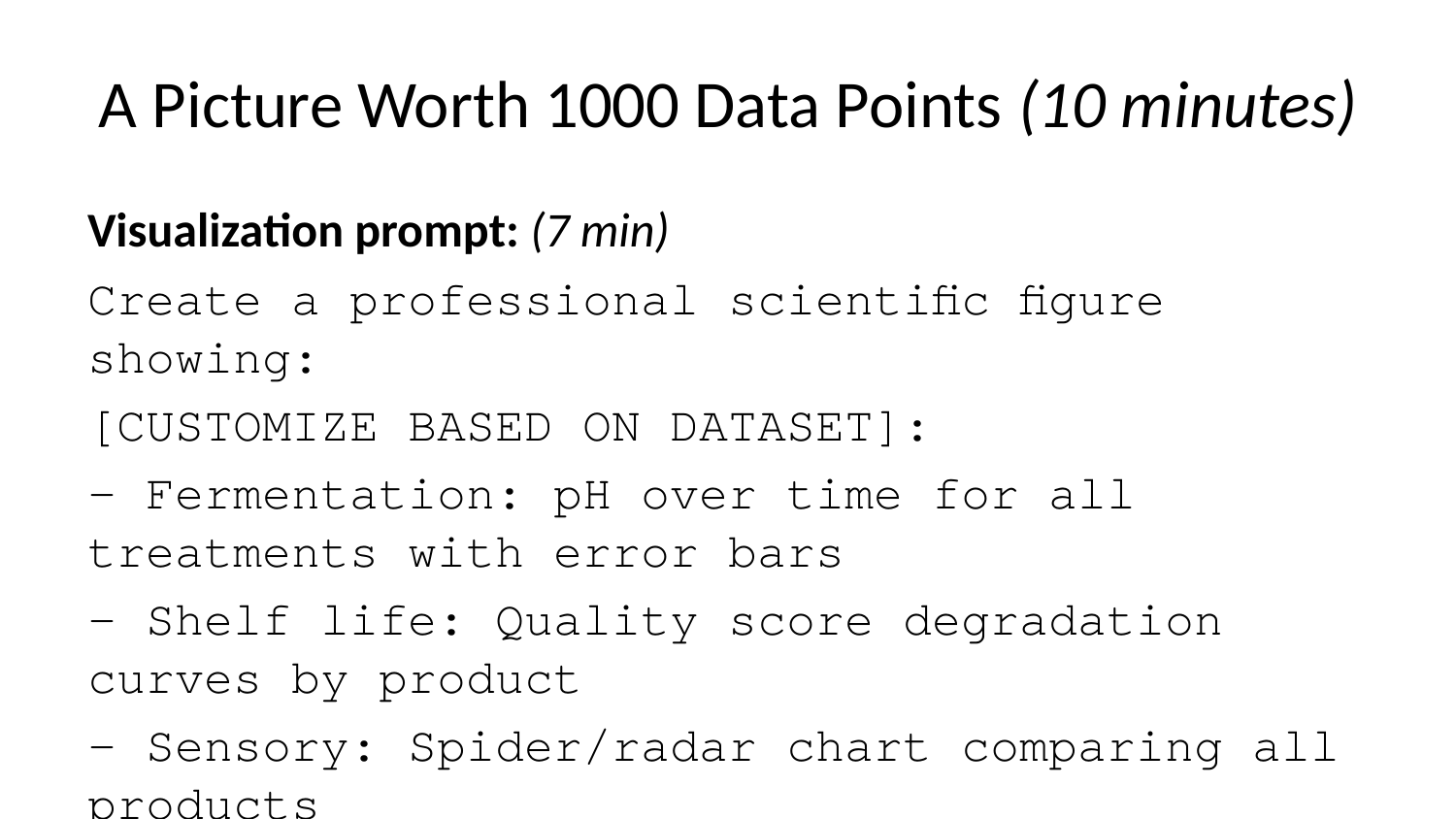

# A Picture Worth 1000 Data Points (10 minutes)
Visualization prompt: (7 min)
Create a professional scientific figure showing:
[CUSTOMIZE BASED ON DATASET]:
- Fermentation: pH over time for all treatments with error bars
- Shelf life: Quality score degradation curves by product
- Sensory: Spider/radar chart comparing all products
- Process: 3D surface plot showing yield vs temperature and pH

Requirements:
- Include proper axis labels with units
- Add a clear legend
- Use scientific color scheme
- Write a detailed figure caption
- Suggest statistical tests for the differences shown
. . .
Image troubleshooting: (3 min) - Can’t see the image? Check browser permissions - Image looks wrong? Try “regenerate” or refine the prompt - No image capability? The data interpretation is still valuable!